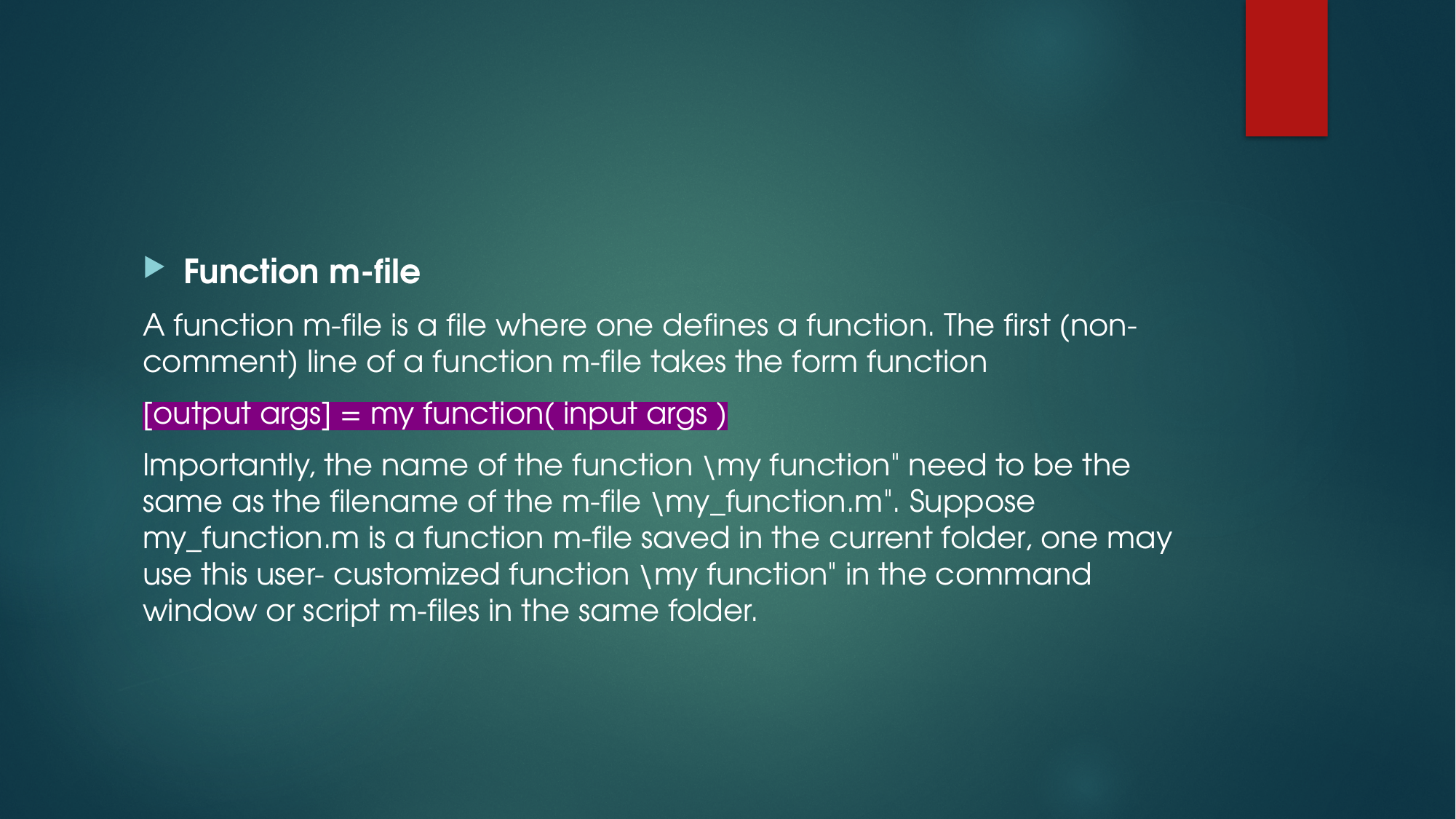

#
Function m-file
A function m-file is a file where one defines a function. The first (non-comment) line of a function m-file takes the form function
[output args] = my function( input args )
Importantly, the name of the function \my function" need to be the same as the filename of the m-file \my_function.m". Suppose my_function.m is a function m-file saved in the current folder, one may use this user- customized function \my function" in the command window or script m-files in the same folder.